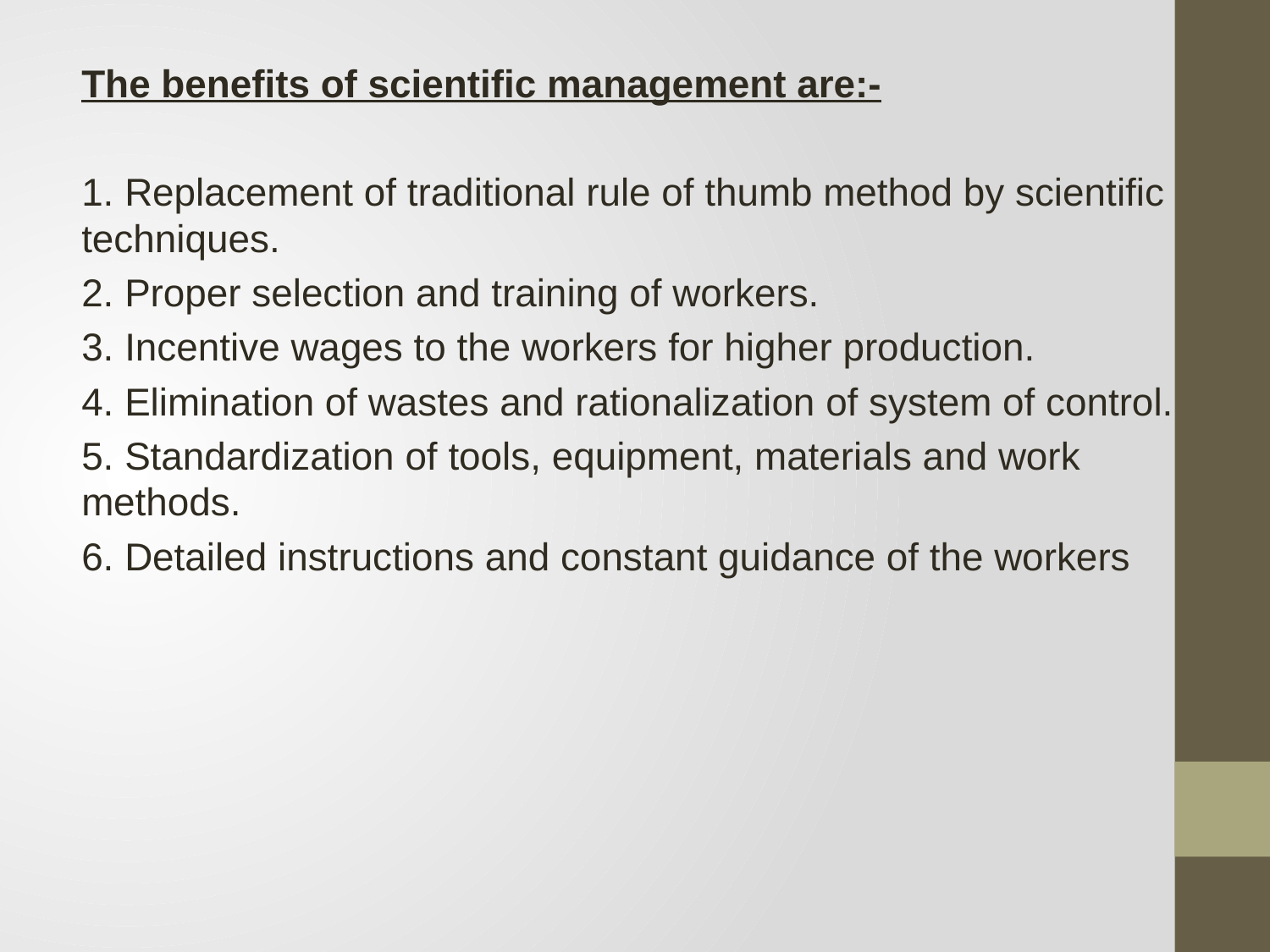

The benefits of scientific management are:-

1. Replacement of traditional rule of thumb method by scientific techniques.
2. Proper selection and training of workers.
3. Incentive wages to the workers for higher production.
4. Elimination of wastes and rationalization of system of control.
5. Standardization of tools, equipment, materials and work methods.
6. Detailed instructions and constant guidance of the workers